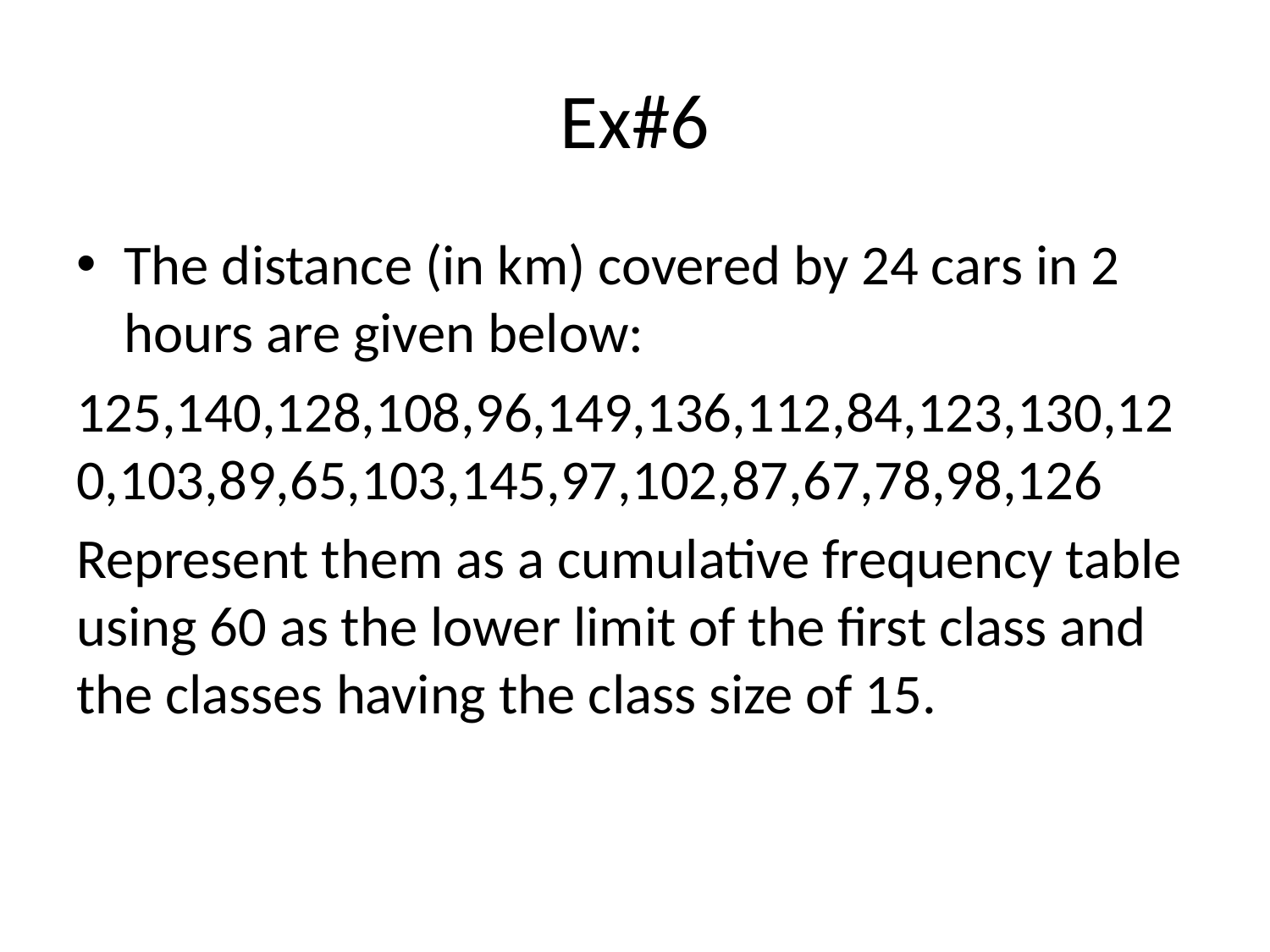

# Ex#6
The distance (in km) covered by 24 cars in 2 hours are given below:
125,140,128,108,96,149,136,112,84,123,130,120,103,89,65,103,145,97,102,87,67,78,98,126
Represent them as a cumulative frequency table using 60 as the lower limit of the first class and the classes having the class size of 15.